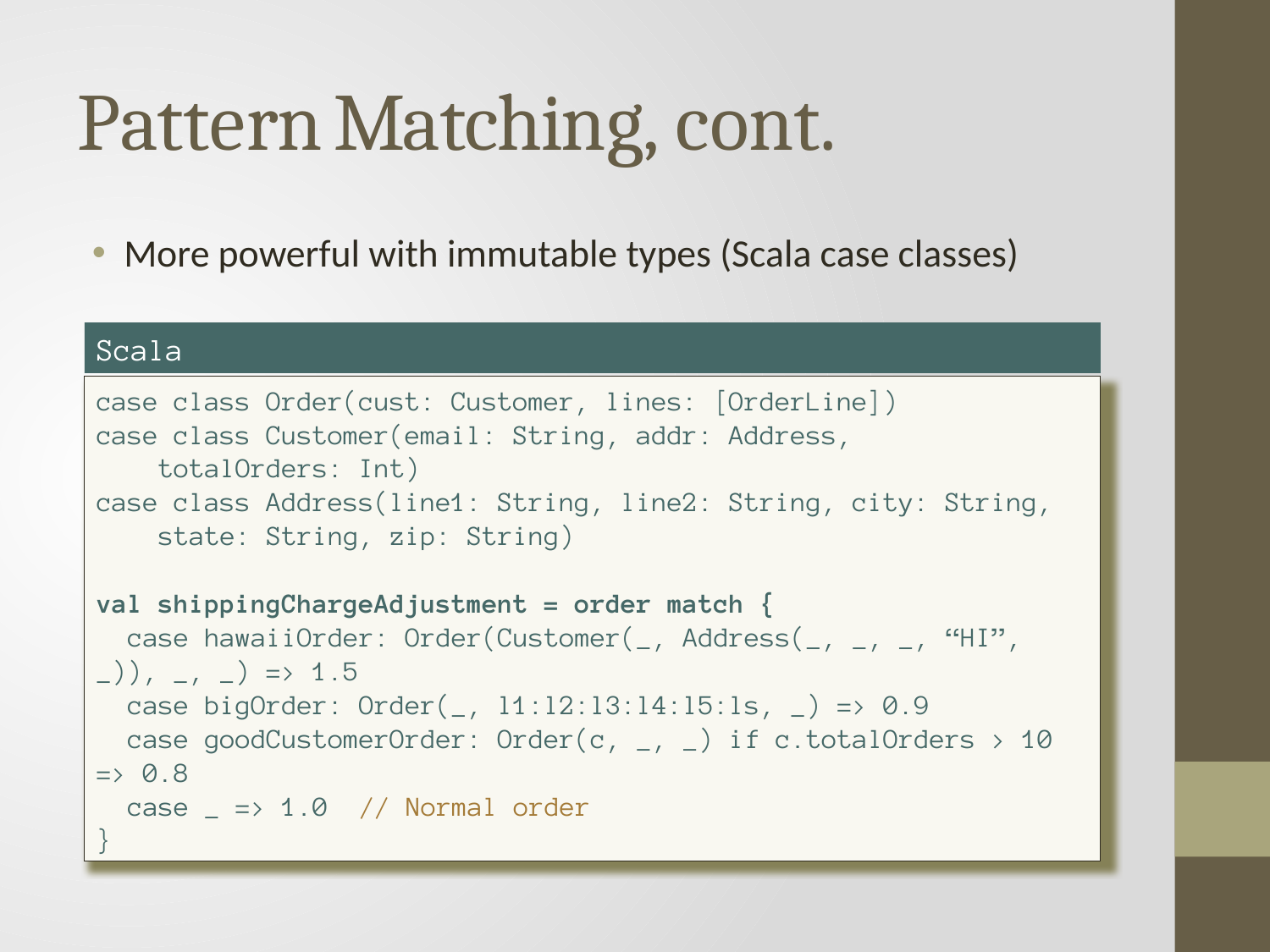

# Pattern Matching, cont.
More powerful with immutable types (Scala case classes)
Scala
case class Order(cust: Customer, lines: [OrderLine])
case class Customer(email: String, addr: Address,
    totalOrders: Int)
case class Address(line1: String, line2: String, city: String,
    state: String, zip: String)

val shippingChargeAdjustment = order match {
  case hawaiiOrder: Order(Customer(_, Address(_, _, _, “HI”, _)), _, _) => 1.5
  case bigOrder: Order(_, l1:l2:l3:l4:l5:ls, _) => 0.9
  case goodCustomerOrder: Order(c, _, _) if c.totalOrders > 10 => 0.8
  case _ => 1.0  // Normal order
}